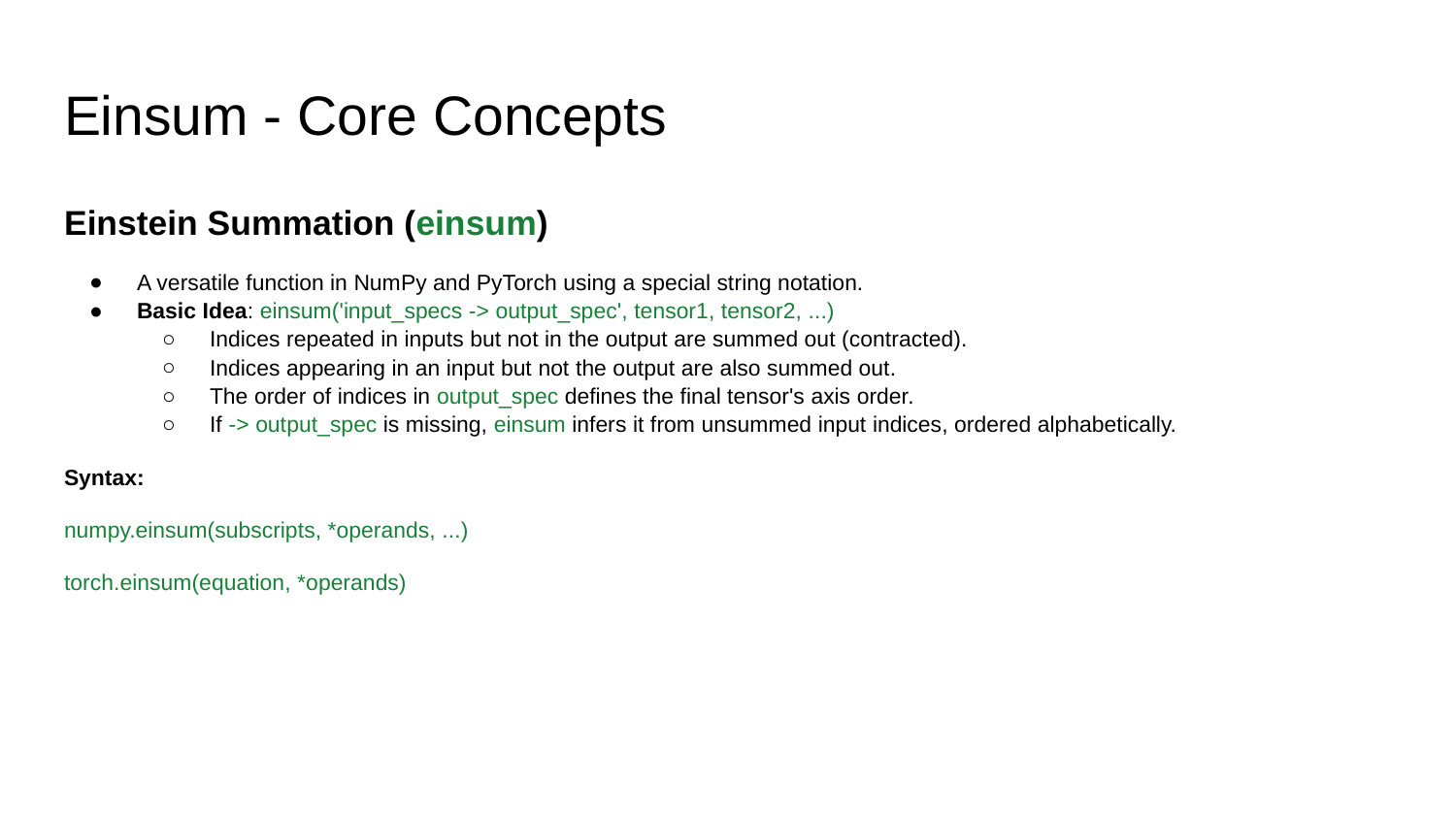

# Einsum - Core Concepts
Einstein Summation (einsum)
A versatile function in NumPy and PyTorch using a special string notation.
Basic Idea: einsum('input_specs -> output_spec', tensor1, tensor2, ...)
Indices repeated in inputs but not in the output are summed out (contracted).
Indices appearing in an input but not the output are also summed out.
The order of indices in output_spec defines the final tensor's axis order.
If -> output_spec is missing, einsum infers it from unsummed input indices, ordered alphabetically.
Syntax:
numpy.einsum(subscripts, *operands, ...)
torch.einsum(equation, *operands)